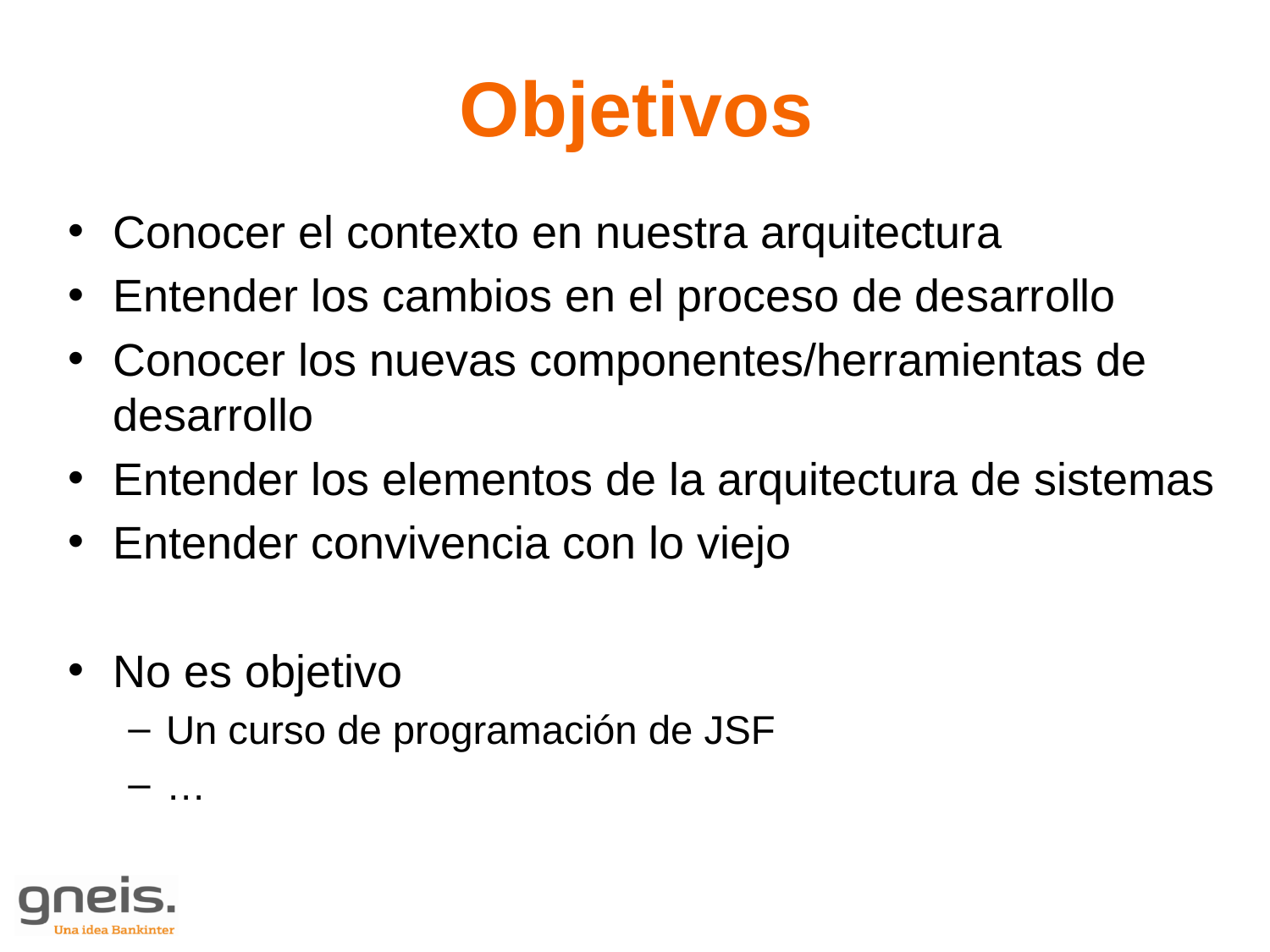

# Objetivos
Conocer el contexto en nuestra arquitectura
Entender los cambios en el proceso de desarrollo
Conocer los nuevas componentes/herramientas de desarrollo
Entender los elementos de la arquitectura de sistemas
Entender convivencia con lo viejo

No es objetivo
Un curso de programación de JSF
…